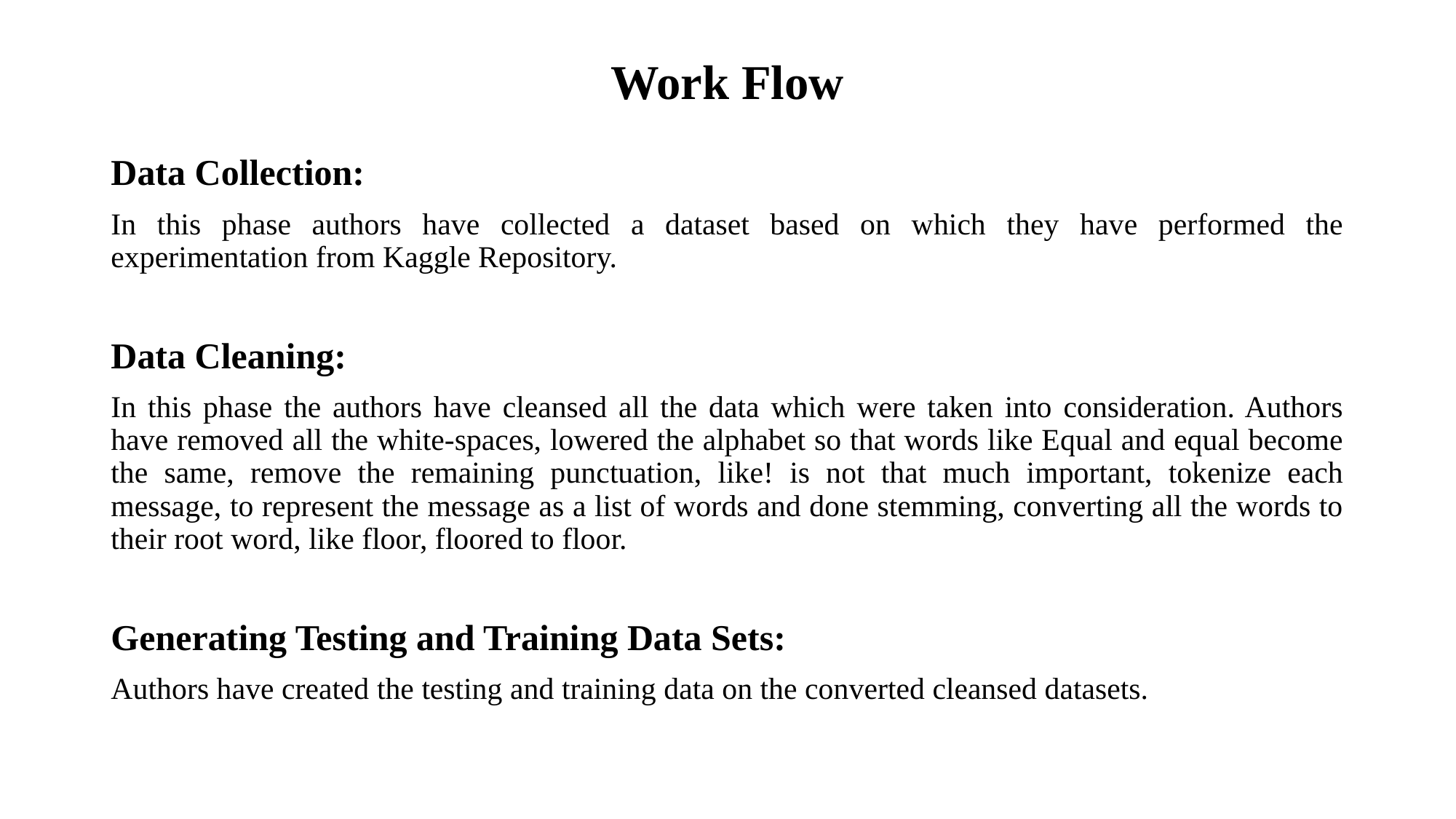

# Work Flow
Data Collection:
In this phase authors have collected a dataset based on which they have performed the experimentation from Kaggle Repository.

Data Cleaning:
In this phase the authors have cleansed all the data which were taken into consideration. Authors have removed all the white-spaces, lowered the alphabet so that words like Equal and equal become the same, remove the remaining punctuation, like! is not that much important, tokenize each message, to represent the message as a list of words and done stemming, converting all the words to their root word, like floor, floored to floor.

Generating Testing and Training Data Sets:
Authors have created the testing and training data on the converted cleansed datasets.